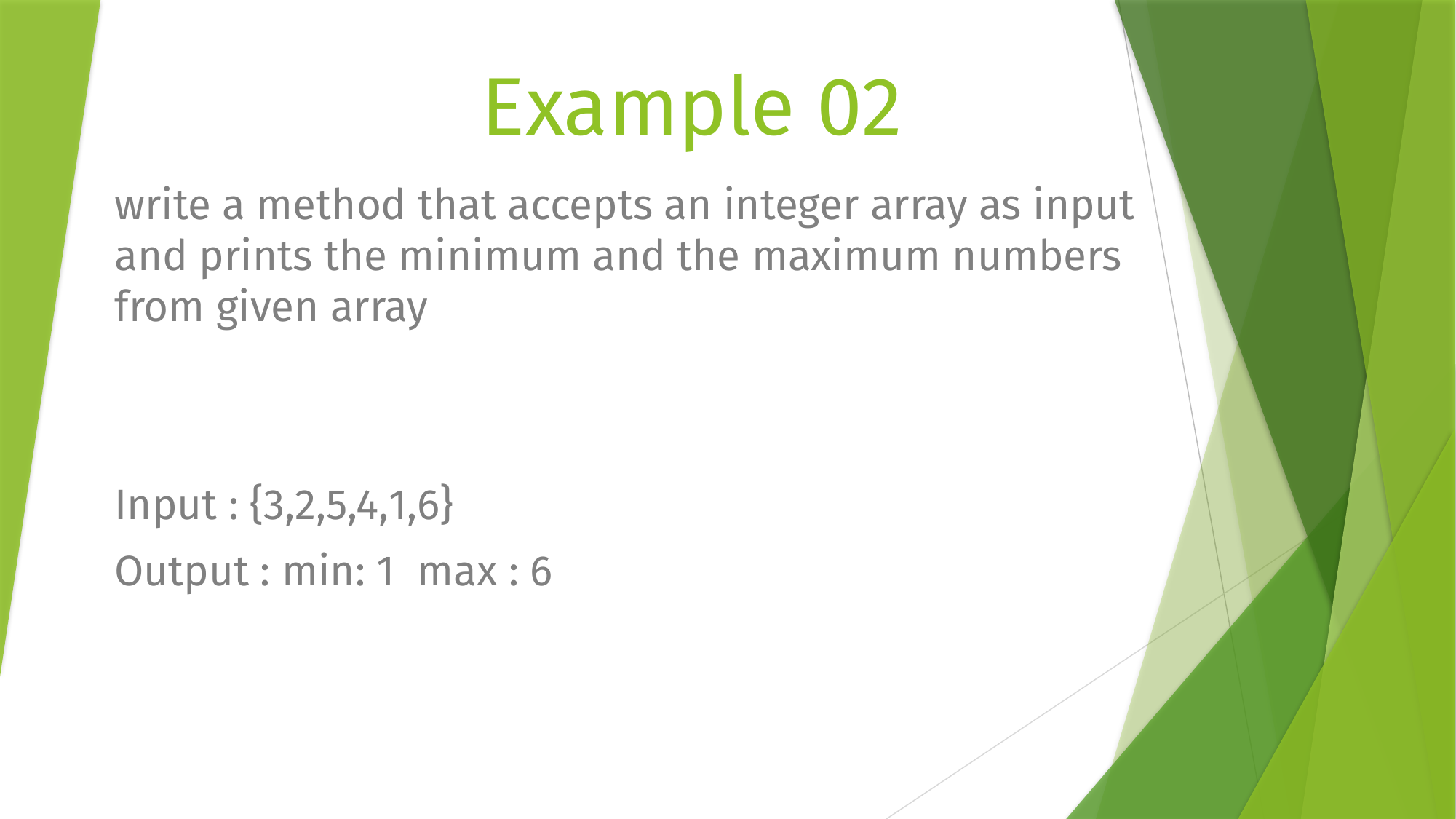

# Example 02
write a method that accepts an integer array as input and prints the minimum and the maximum numbers from given array

Input : {3,2,5,4,1,6}
Output : min: 1  max : 6